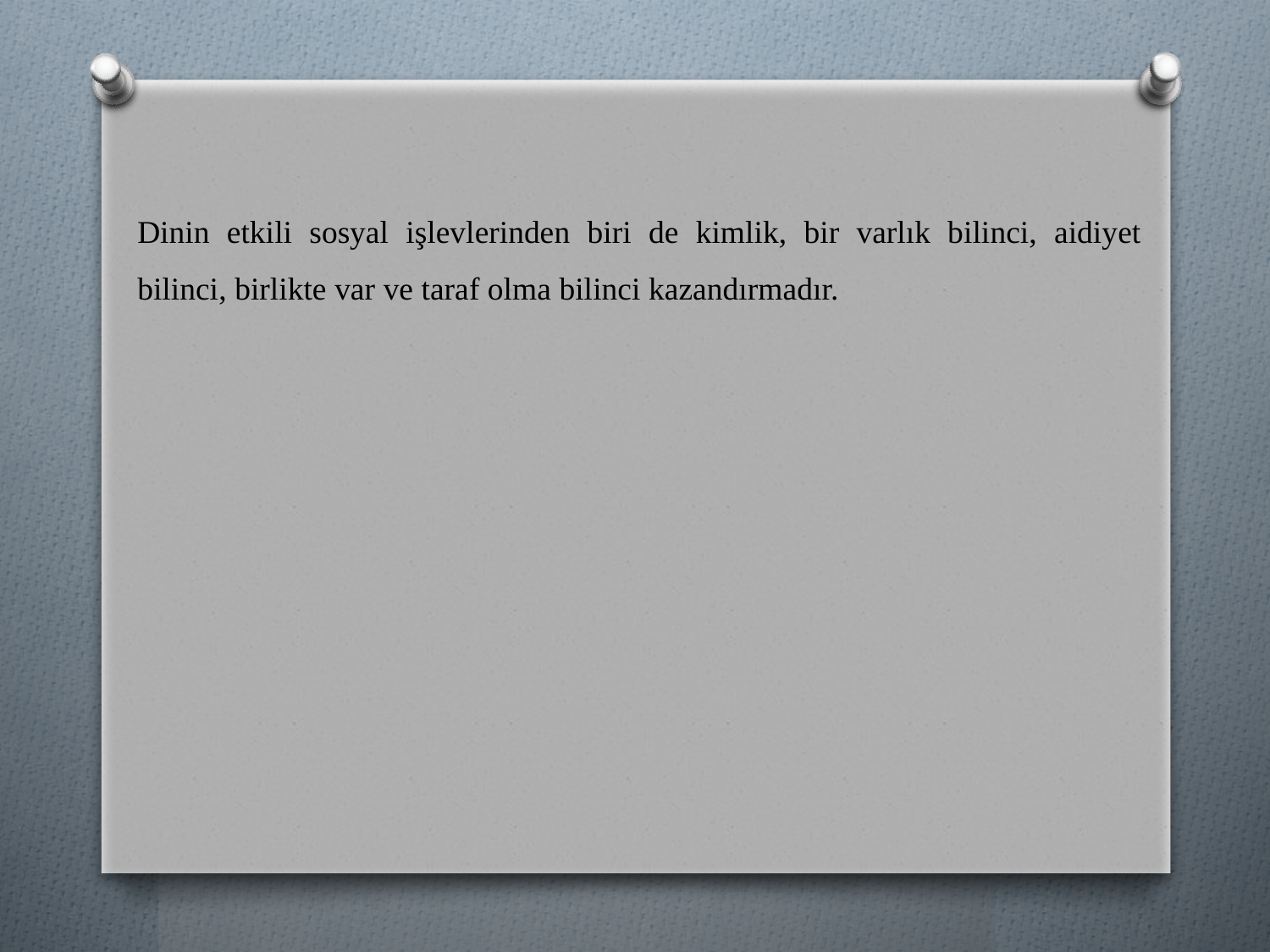

Dinin etkili sosyal işlevlerinden biri de kimlik, bir varlık bilinci, aidiyet bilinci, birlikte var ve taraf olma bilinci kazandırmadır.